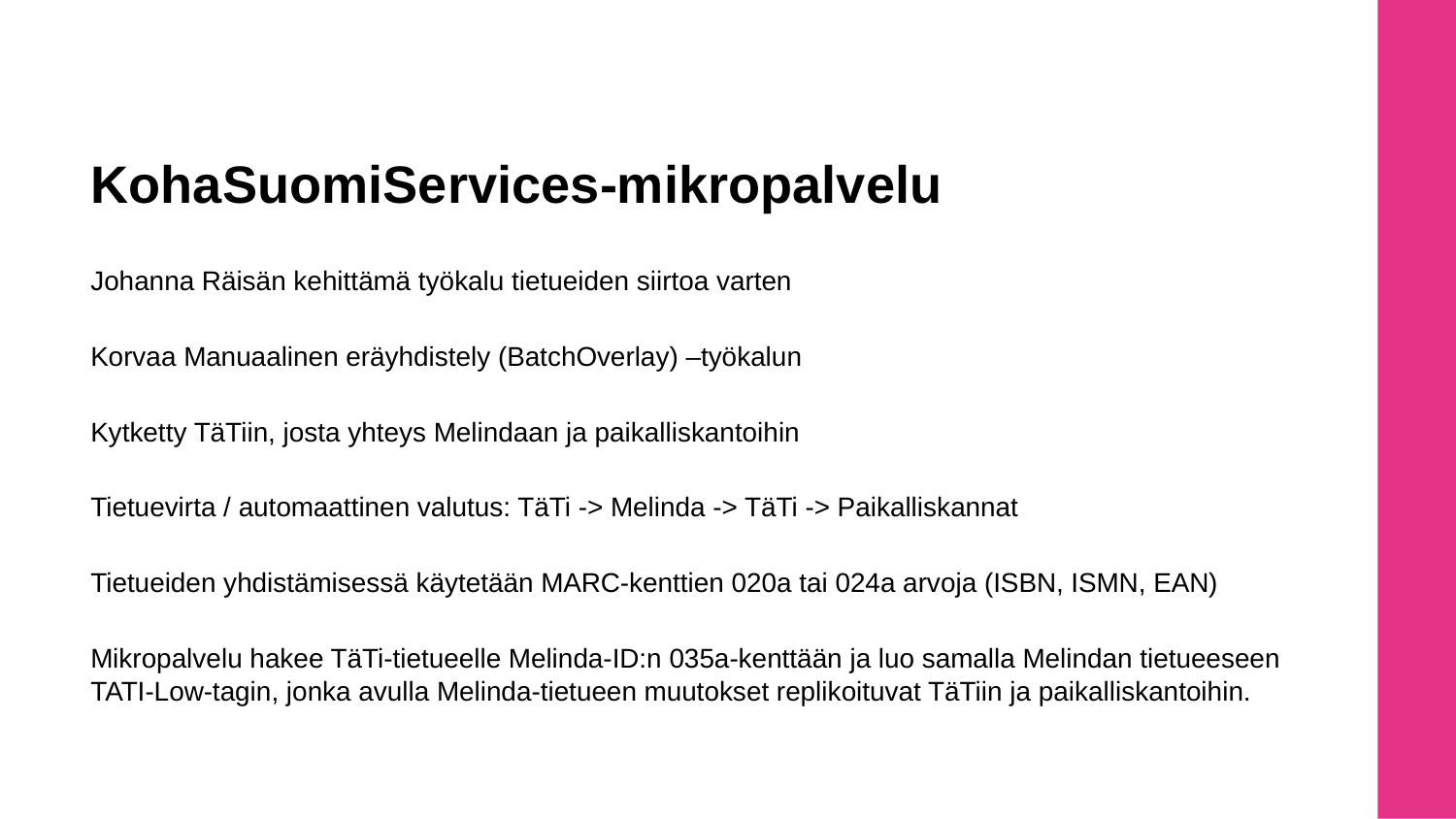

# KohaSuomiServices-mikropalvelu
Johanna Räisän kehittämä työkalu tietueiden siirtoa varten

Korvaa Manuaalinen eräyhdistely (BatchOverlay) –työkalun

Kytketty TäTiin, josta yhteys Melindaan ja paikalliskantoihin

Tietuevirta / automaattinen valutus: TäTi -> Melinda -> TäTi -> Paikalliskannat

Tietueiden yhdistämisessä käytetään MARC-kenttien 020a tai 024a arvoja (ISBN, ISMN, EAN)

Mikropalvelu hakee TäTi-tietueelle Melinda-ID:n 035a-kenttään ja luo samalla Melindan tietueeseen TATI-Low-tagin, jonka avulla Melinda-tietueen muutokset replikoituvat TäTiin ja paikalliskantoihin.